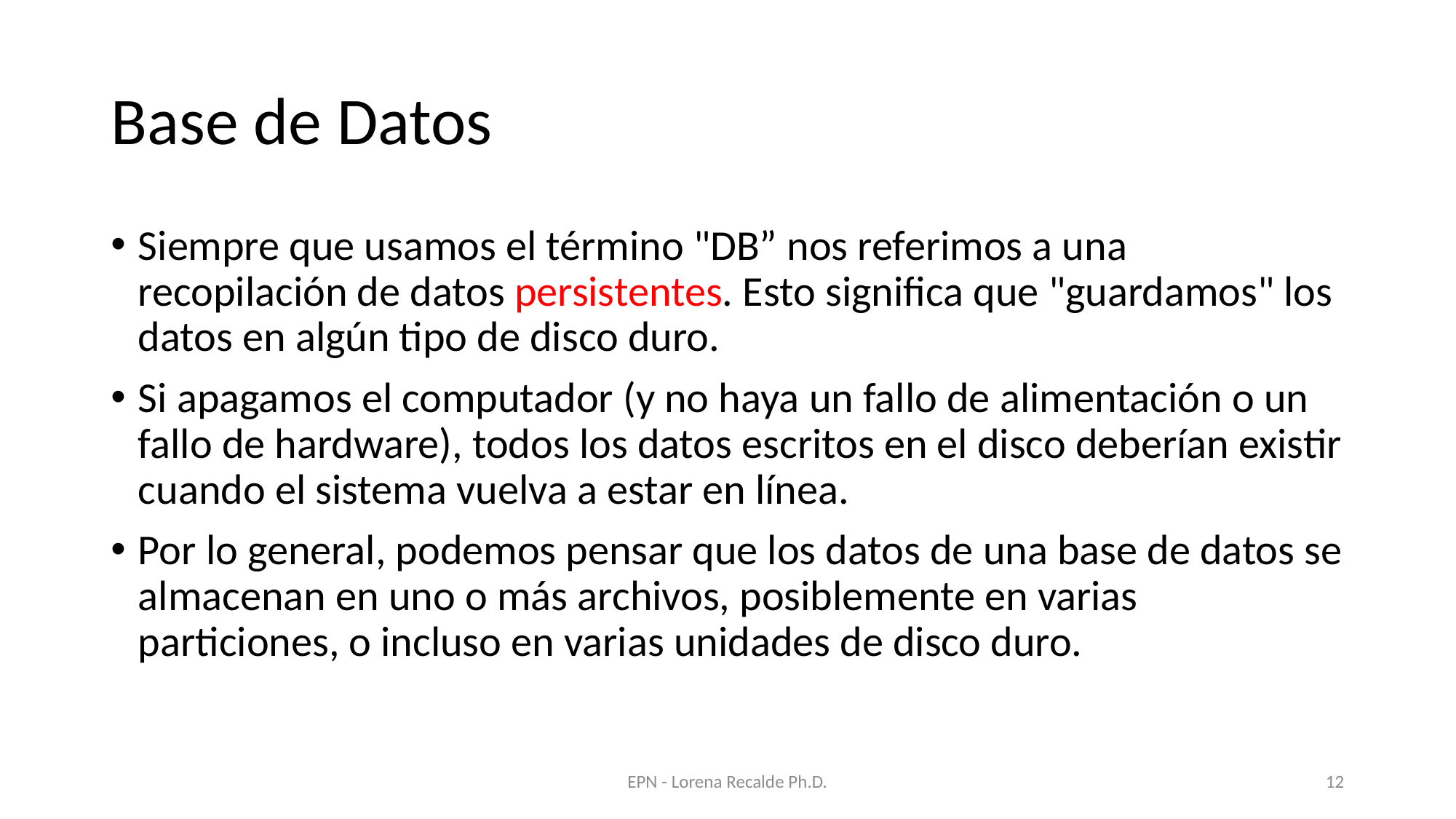

# Base de Datos
Siempre que usamos el término "DB” nos referimos a una recopilación de datos persistentes. Esto significa que "guardamos" los datos en algún tipo de disco duro.
Si apagamos el computador (y no haya un fallo de alimentación o un fallo de hardware), todos los datos escritos en el disco deberían existir cuando el sistema vuelva a estar en línea.
Por lo general, podemos pensar que los datos de una base de datos se almacenan en uno o más archivos, posiblemente en varias particiones, o incluso en varias unidades de disco duro.
EPN - Lorena Recalde Ph.D.
12